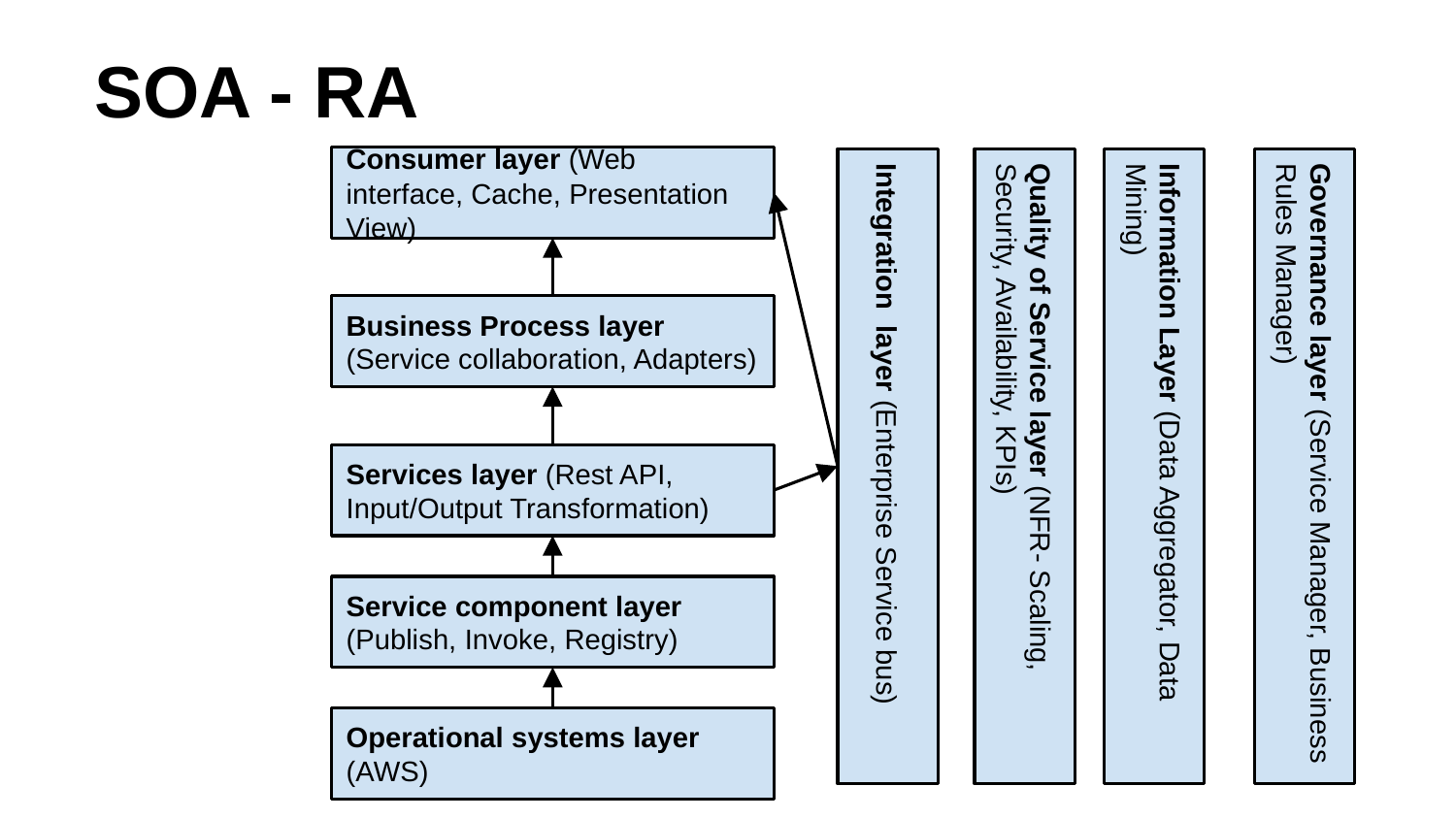

# SOA - RA
Consumer layer (Web interface, Cache, Presentation View)
Business Process layer (Service collaboration, Adapters)
Integration  layer (Enterprise Service bus)
Quality of Service layer (NFR- Scaling, Security, Availability, KPIs)
Information Layer (Data Aggregator, Data Mining)
Governance layer (Service Manager, Business Rules Manager)
Services layer (Rest API, Input/Output Transformation)
Service component layer (Publish, Invoke, Registry)
Operational systems layer (AWS)